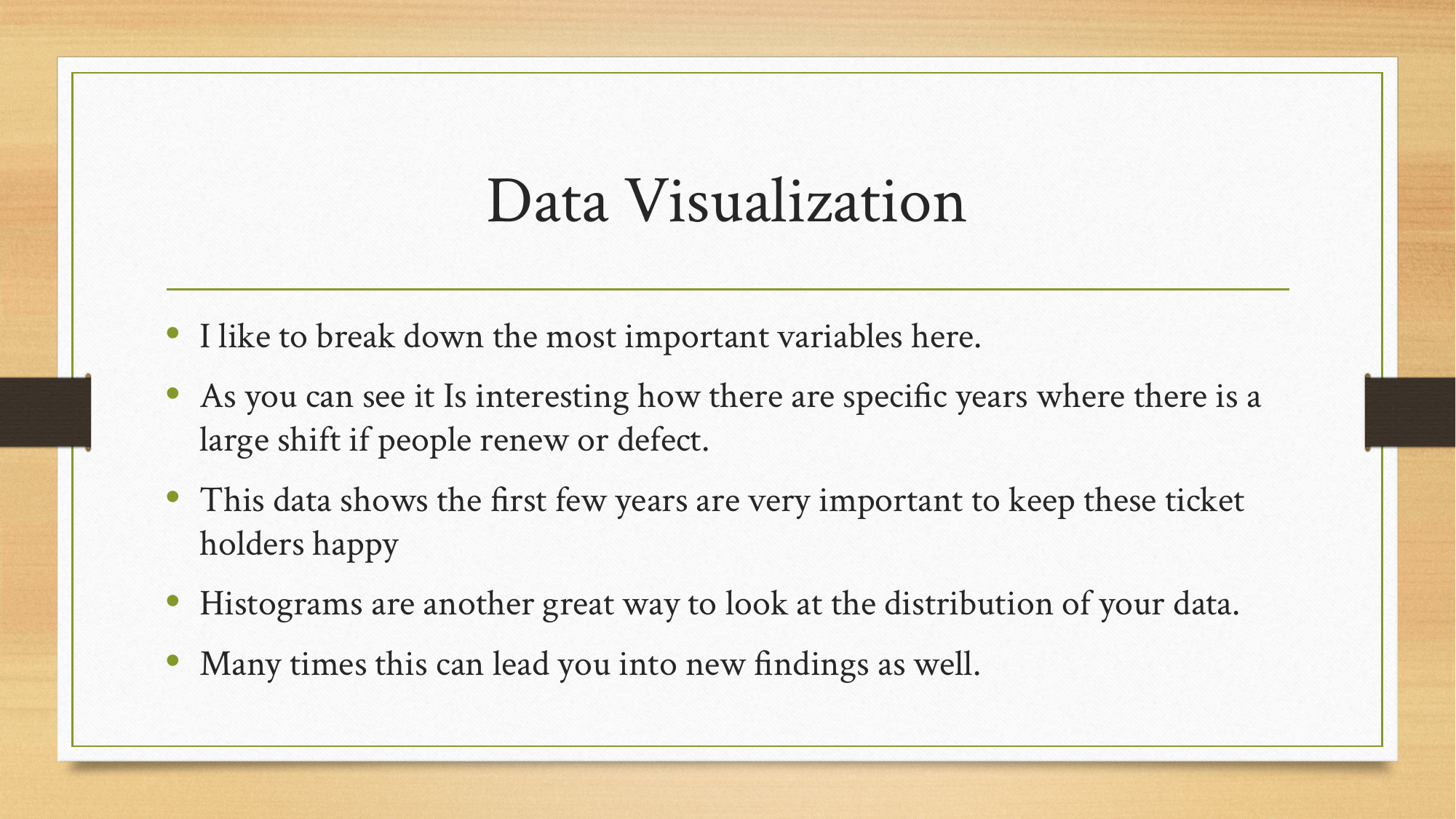

# Data Visualization
I like to break down the most important variables here.
As you can see it Is interesting how there are specific years where there is a large shift if people renew or defect.
This data shows the first few years are very important to keep these ticket holders happy
Histograms are another great way to look at the distribution of your data.
Many times this can lead you into new findings as well.